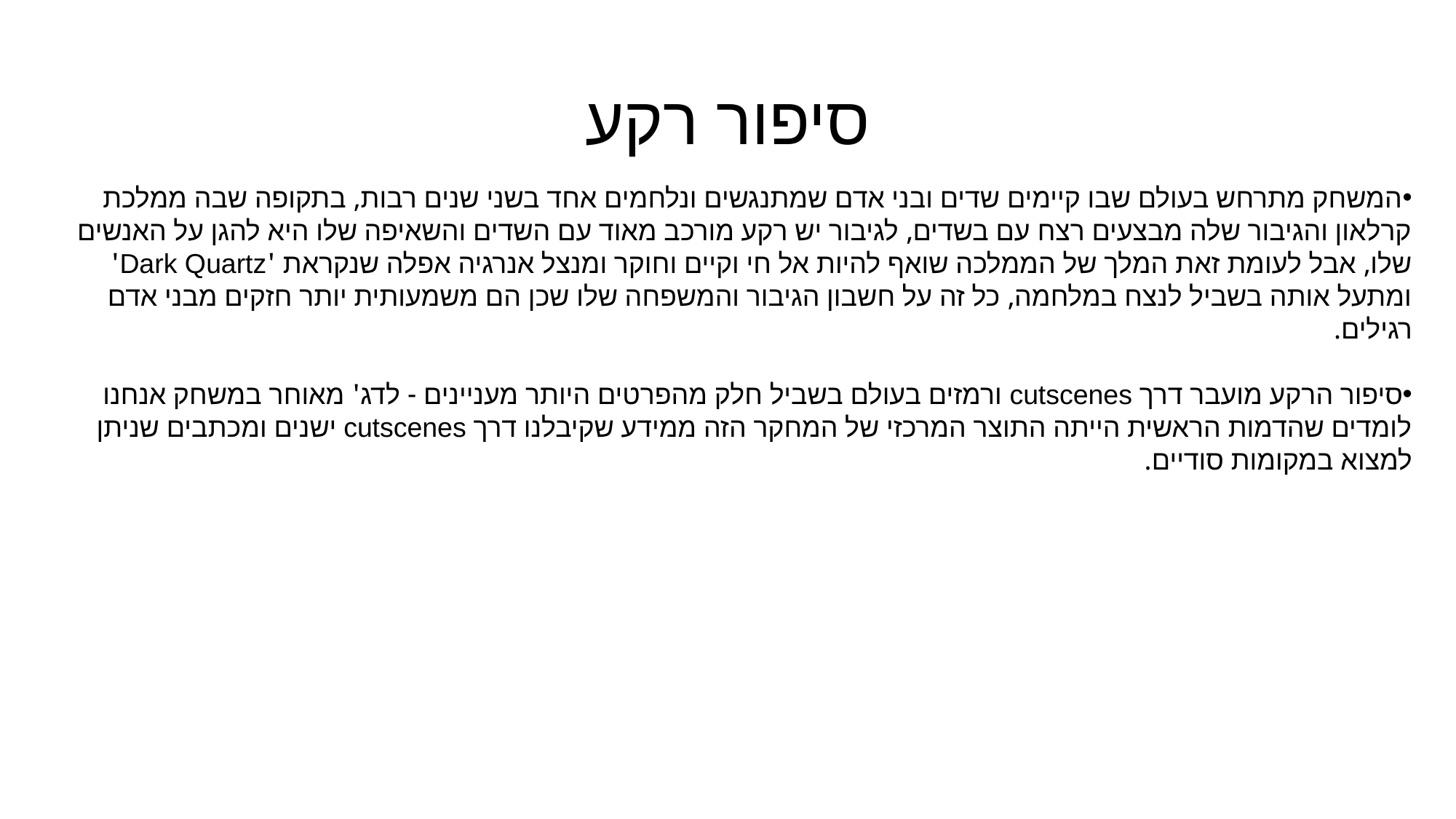

# סיפור רקע
המשחק מתרחש בעולם שבו קיימים שדים ובני אדם שמתנגשים ונלחמים אחד בשני שנים רבות, בתקופה שבה ממלכת קרלאון והגיבור שלה מבצעים רצח עם בשדים, לגיבור יש רקע מורכב מאוד עם השדים והשאיפה שלו היא להגן על האנשים שלו, אבל לעומת זאת המלך של הממלכה שואף להיות אל חי וקיים וחוקר ומנצל אנרגיה אפלה שנקראת 'Dark Quartz' ומתעל אותה בשביל לנצח במלחמה, כל זה על חשבון הגיבור והמשפחה שלו שכן הם משמעותית יותר חזקים מבני אדם רגילים.

סיפור הרקע מועבר דרך cutscenes ורמזים בעולם בשביל חלק מהפרטים היותר מעניינים - לדג' מאוחר במשחק אנחנו לומדים שהדמות הראשית הייתה התוצר המרכזי של המחקר הזה ממידע שקיבלנו דרך cutscenes ישנים ומכתבים שניתן למצוא במקומות סודיים.